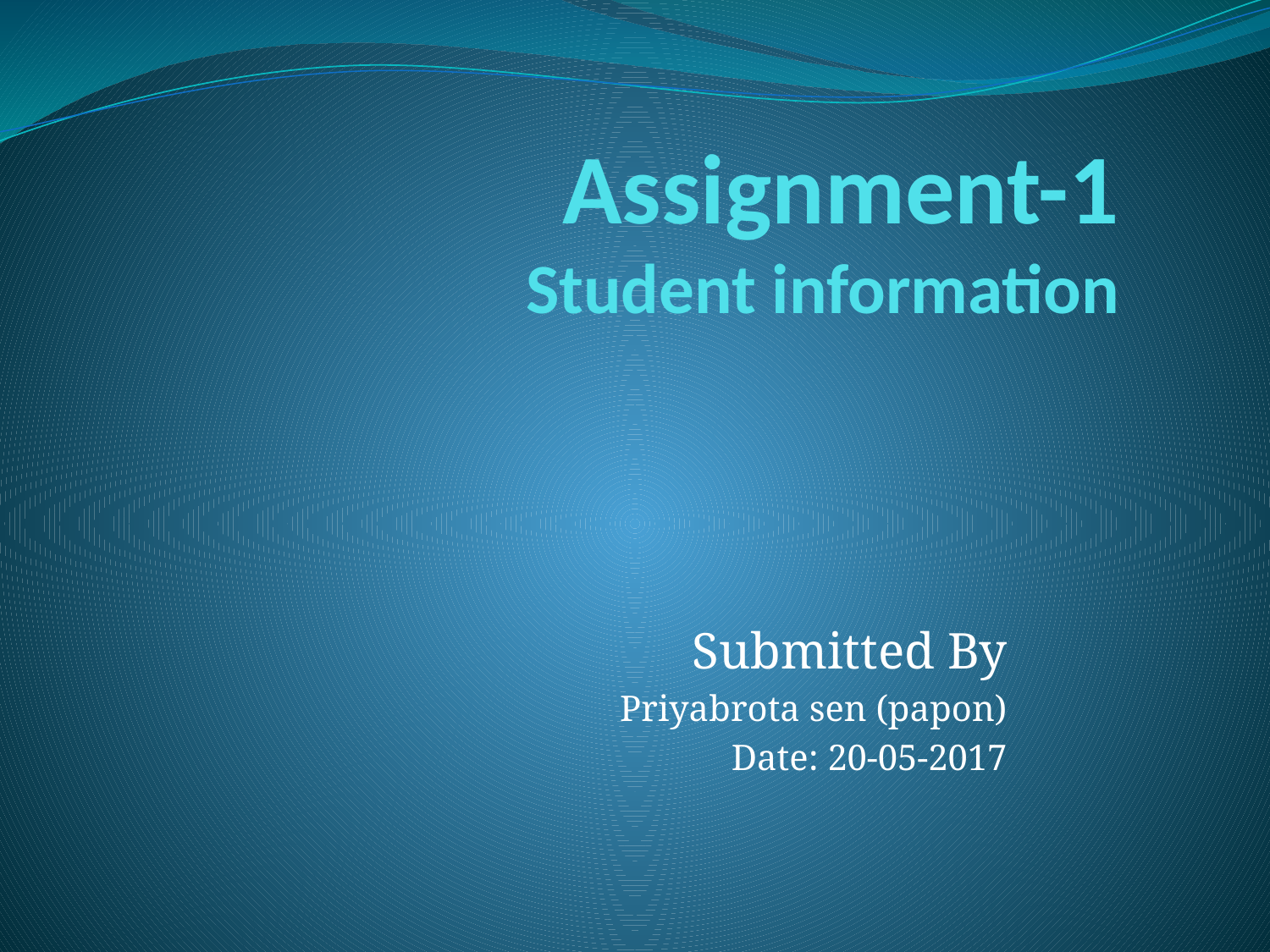

# Assignment-1 Student information
Submitted By
Priyabrota sen (papon)
Date: 20-05-2017